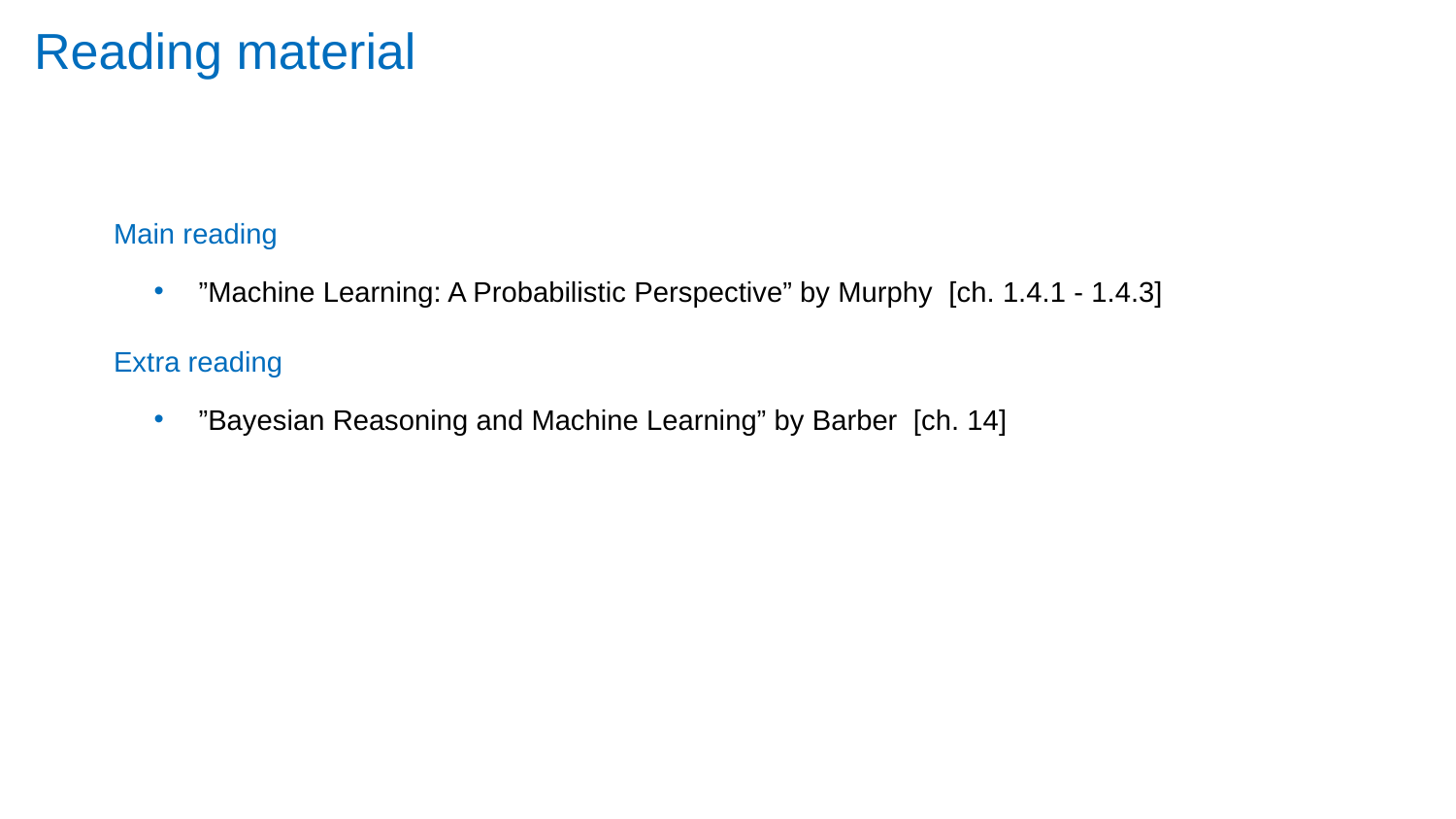

# Reading material
Main reading
”Machine Learning: A Probabilistic Perspective” by Murphy  [ch. 1.4.1 - 1.4.3]

Extra reading
”Bayesian Reasoning and Machine Learning” by Barber  [ch. 14]